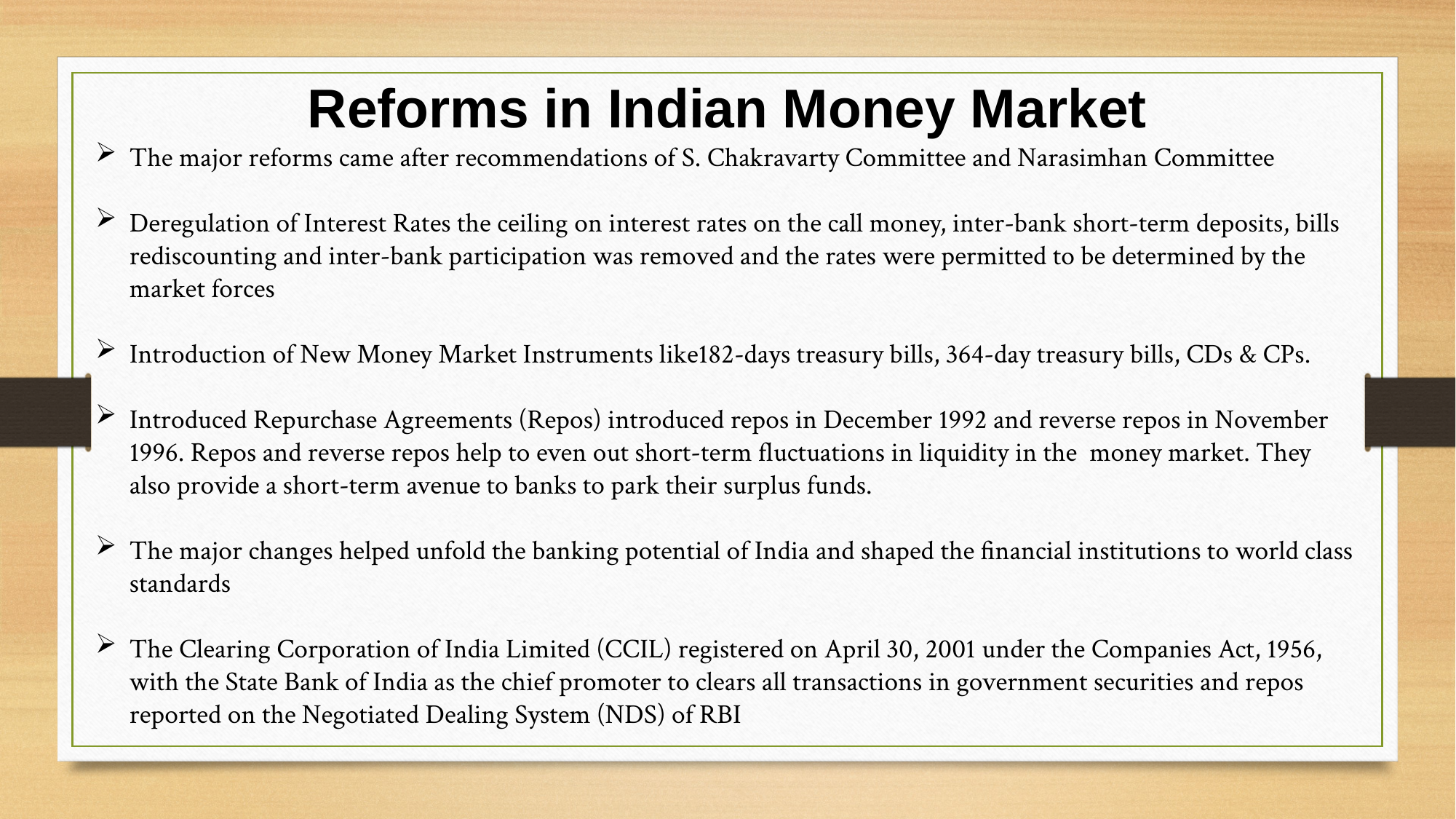

Reforms in Indian Money Market
The major reforms came after recommendations of S. Chakravarty Committee and Narasimhan Committee

Deregulation of Interest Rates the ceiling on interest rates on the call money, inter-bank short-term deposits, bills rediscounting and inter-bank participation was removed and the rates were permitted to be determined by the market forces

Introduction of New Money Market Instruments like182-days treasury bills, 364-day treasury bills, CDs & CPs.

Introduced Repurchase Agreements (Repos) introduced repos in December 1992 and reverse repos in November 1996. Repos and reverse repos help to even out short-term fluctuations in liquidity in the  money market. They also provide a short-term avenue to banks to park their surplus funds.

The major changes helped unfold the banking potential of India and shaped the financial institutions to world class standards

The Clearing Corporation of India Limited (CCIL) registered on April 30, 2001 under the Companies Act, 1956, with the State Bank of India as the chief promoter to clears all transactions in government securities and repos reported on the Negotiated Dealing System (NDS) of RBI